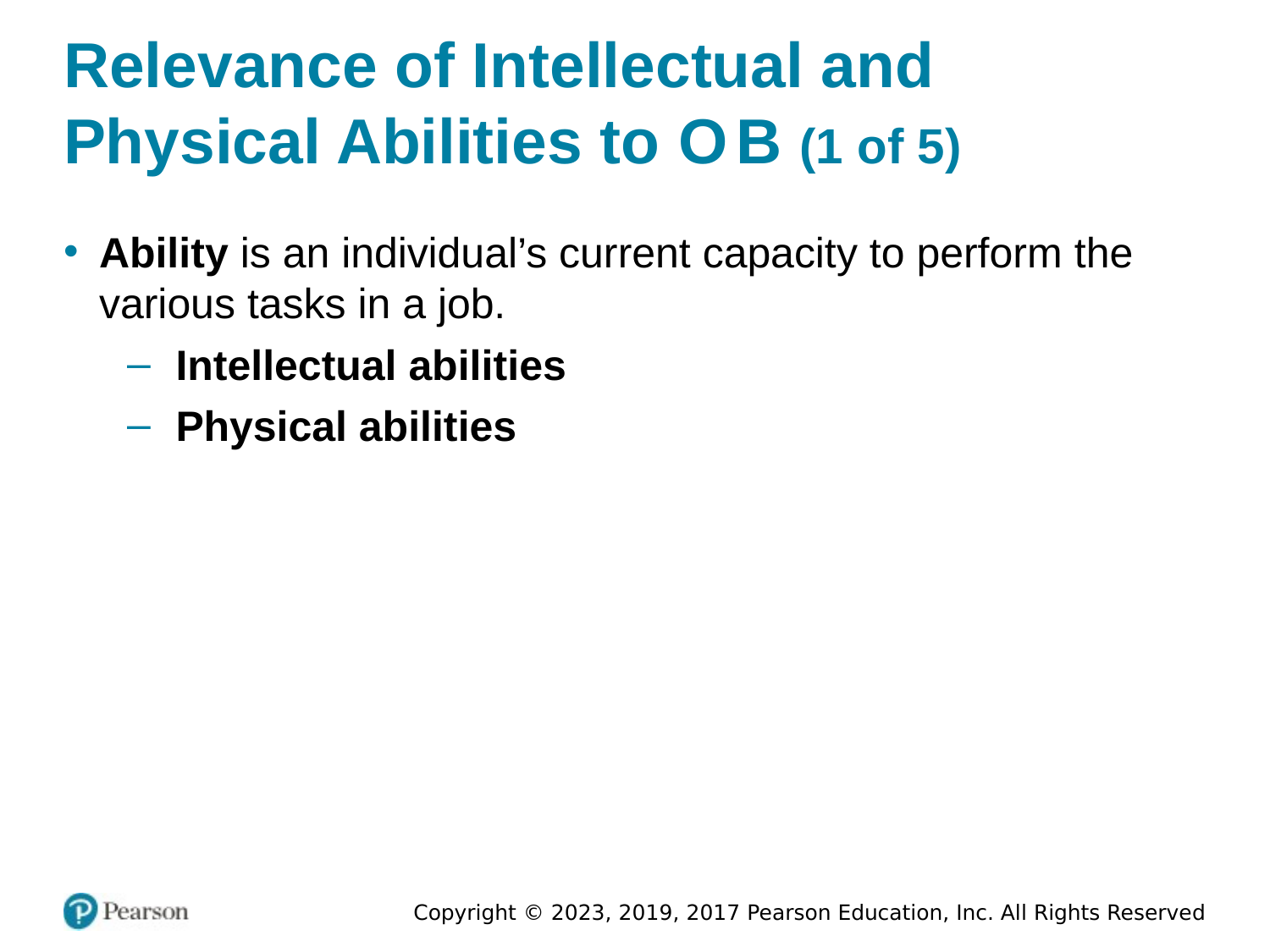

# Relevance of Intellectual and Physical Abilities to O B (1 of 5)
Ability is an individual’s current capacity to perform the various tasks in a job.
Intellectual abilities
Physical abilities